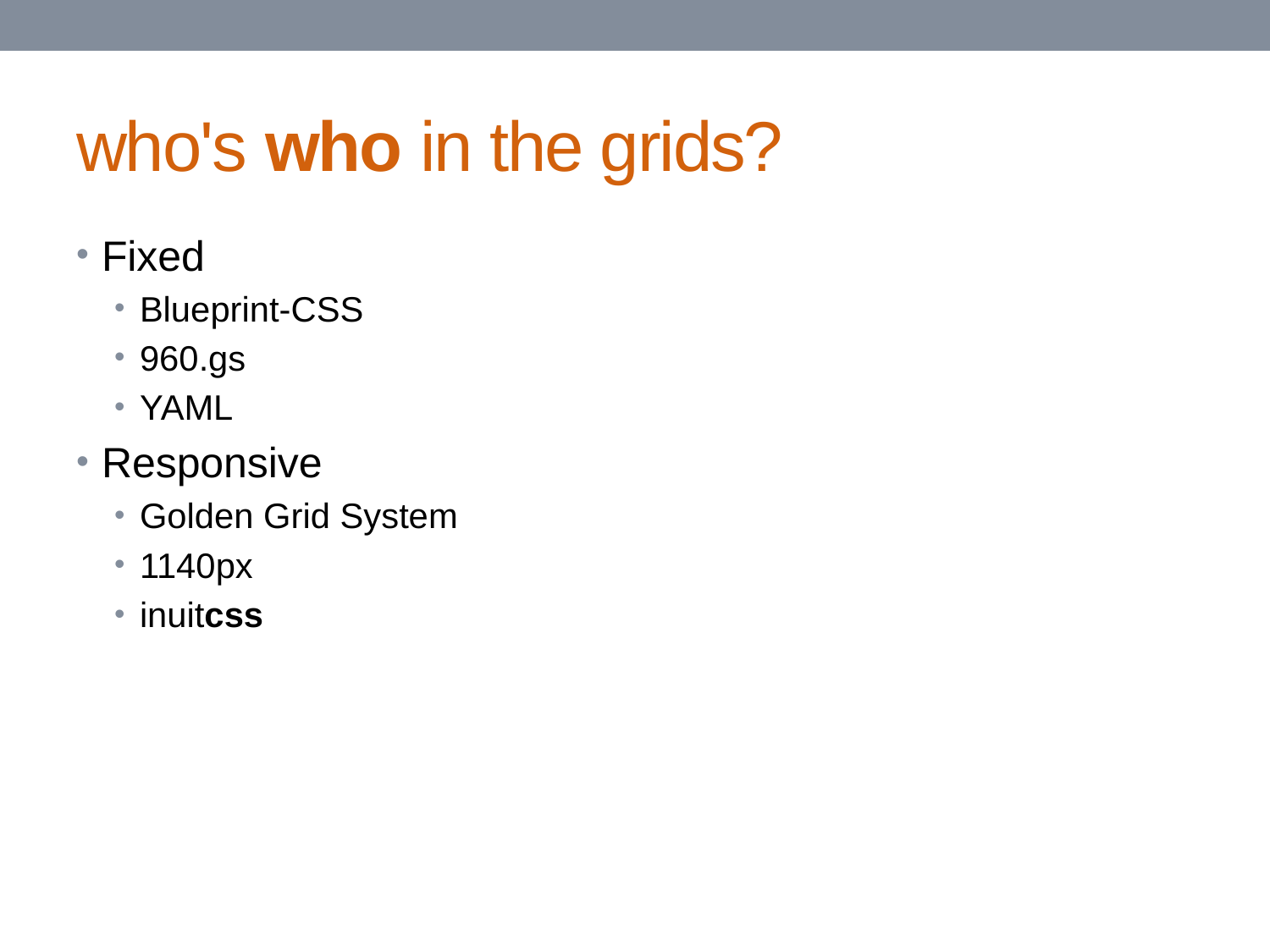

# who's who in the grids?
Fixed
Blueprint-CSS
960.gs
YAML
Responsive
Golden Grid System
1140px
inuitcss